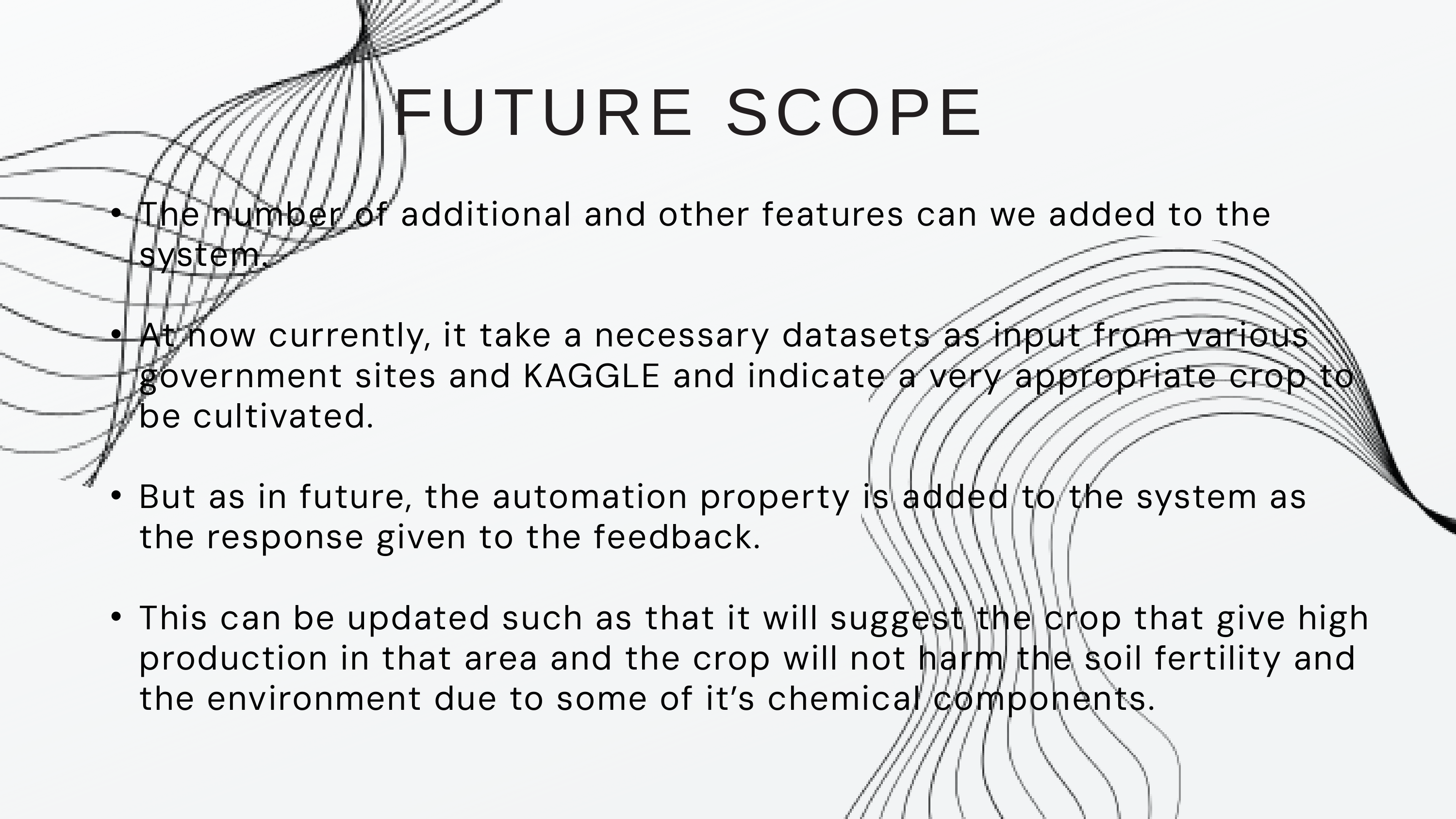

FUTURE SCOPE
The number of additional and other features can we added to the system.

At now currently, it take a necessary datasets as input from various government sites and KAGGLE and indicate a very appropriate crop to be cultivated.

But as in future, the automation property is added to the system as the response given to the feedback.

This can be updated such as that it will suggest the crop that give high production in that area and the crop will not harm the soil fertility and the environment due to some of it’s chemical components.